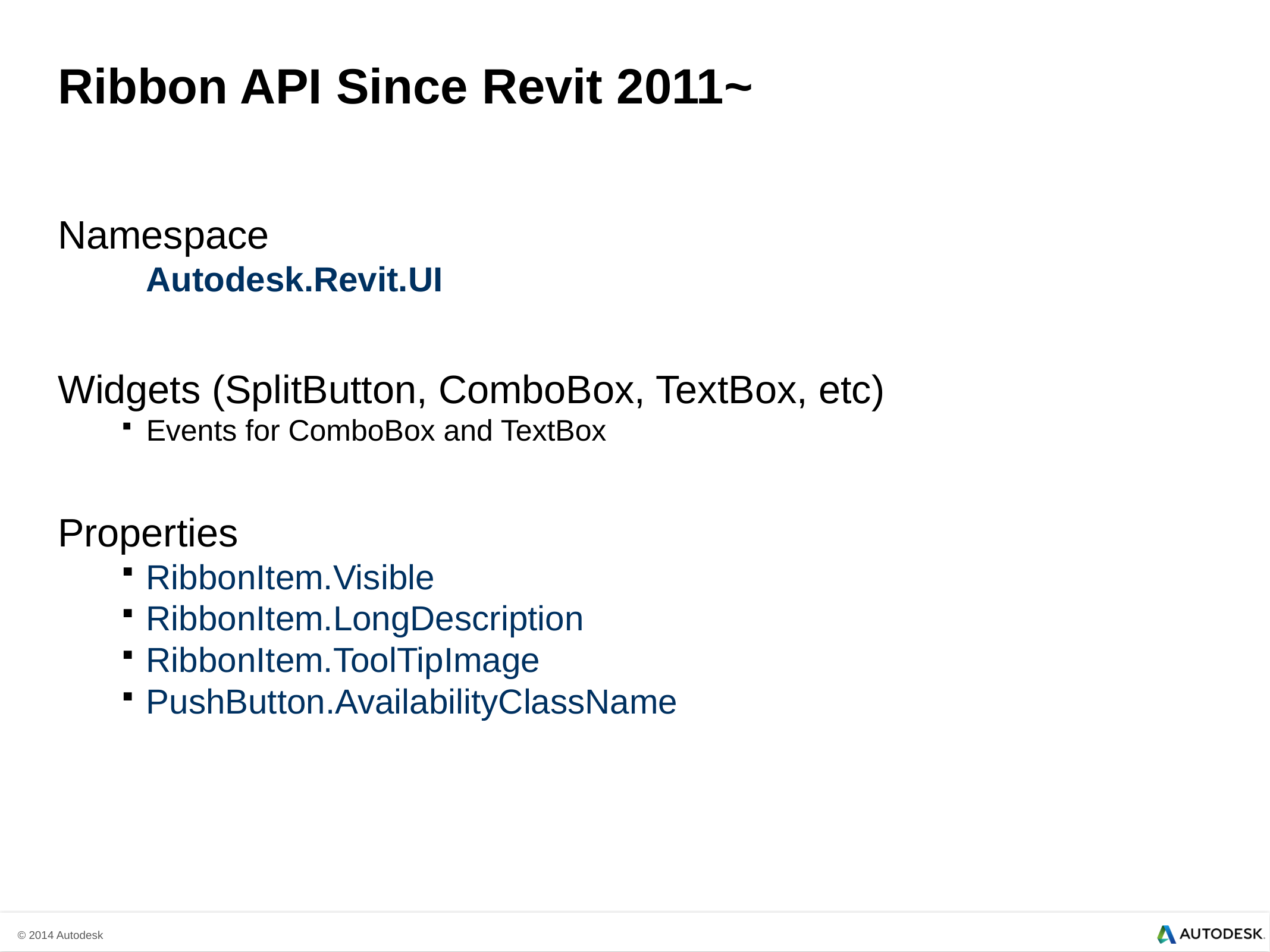

# Ribbon API Since Revit 2011~
Namespace
	Autodesk.Revit.UI

Widgets (SplitButton, ComboBox, TextBox, etc)
Events for ComboBox and TextBox

Properties
RibbonItem.Visible
RibbonItem.LongDescription
RibbonItem.ToolTipImage
PushButton.AvailabilityClassName